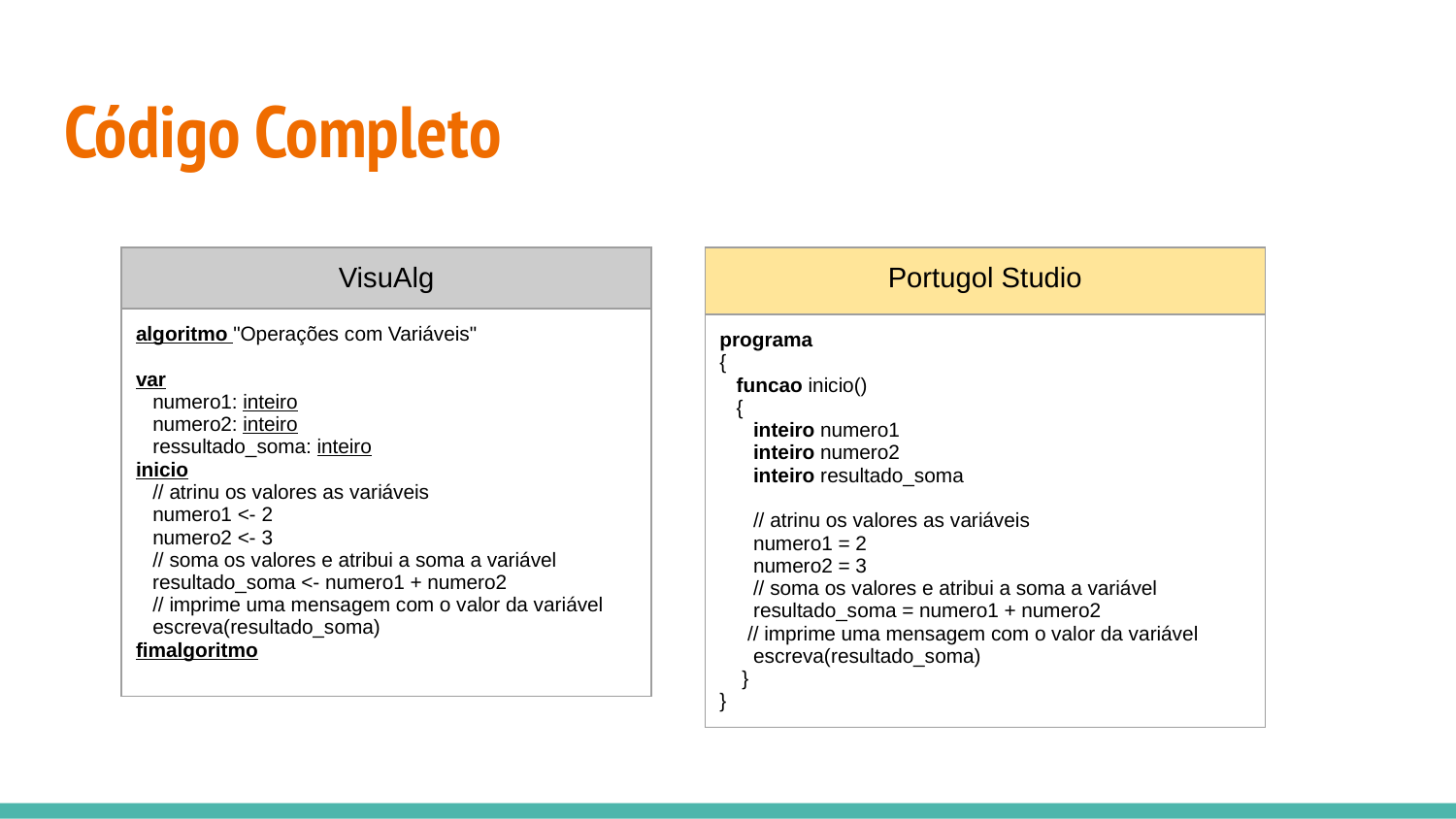

# Código Completo

| VisuAlg |
| --- |
| algoritmo "Operações com Variáveis" var numero1: inteiro numero2: inteiro ressultado\_soma: inteiro inicio // atrinu os valores as variáveis numero1 <- 2 numero2 <- 3 // soma os valores e atribui a soma a variável resultado\_soma <- numero1 + numero2 // imprime uma mensagem com o valor da variável escreva(resultado\_soma) fimalgoritmo |
| Portugol Studio |
| --- |
| programa { funcao inicio() { inteiro numero1 inteiro numero2 inteiro resultado\_soma // atrinu os valores as variáveis numero1 = 2 numero2 = 3 // soma os valores e atribui a soma a variável resultado\_soma = numero1 + numero2 // imprime uma mensagem com o valor da variável escreva(resultado\_soma) } } |